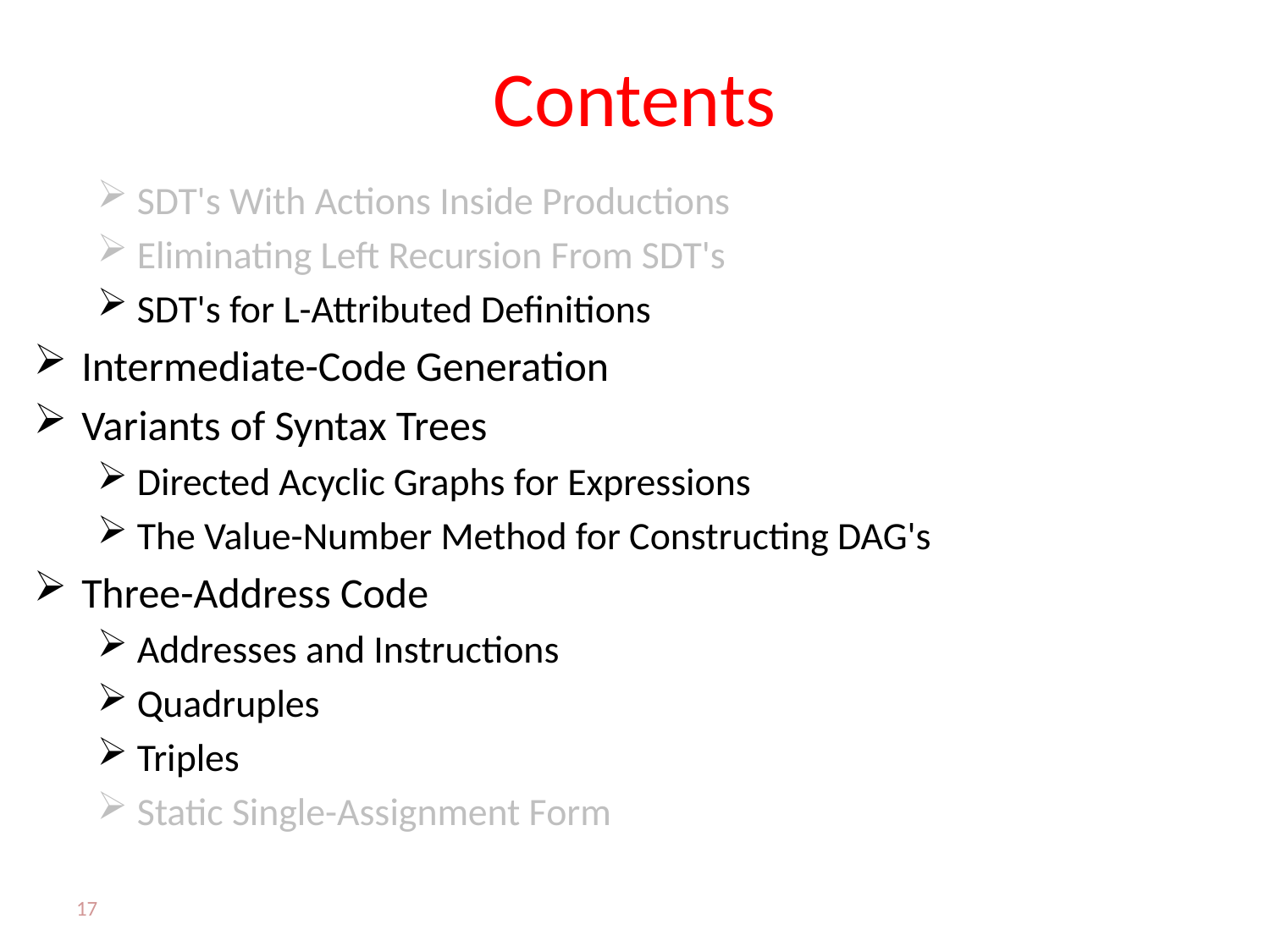

# Contents
SDT's With Actions Inside Productions
Eliminating Left Recursion From SDT's
SDT's for L-Attributed Definitions
Intermediate-Code Generation
Variants of Syntax Trees
Directed Acyclic Graphs for Expressions
The Value-Number Method for Constructing DAG's
Three-Address Code
Addresses and Instructions
Quadruples
Triples
Static Single-Assignment Form
17